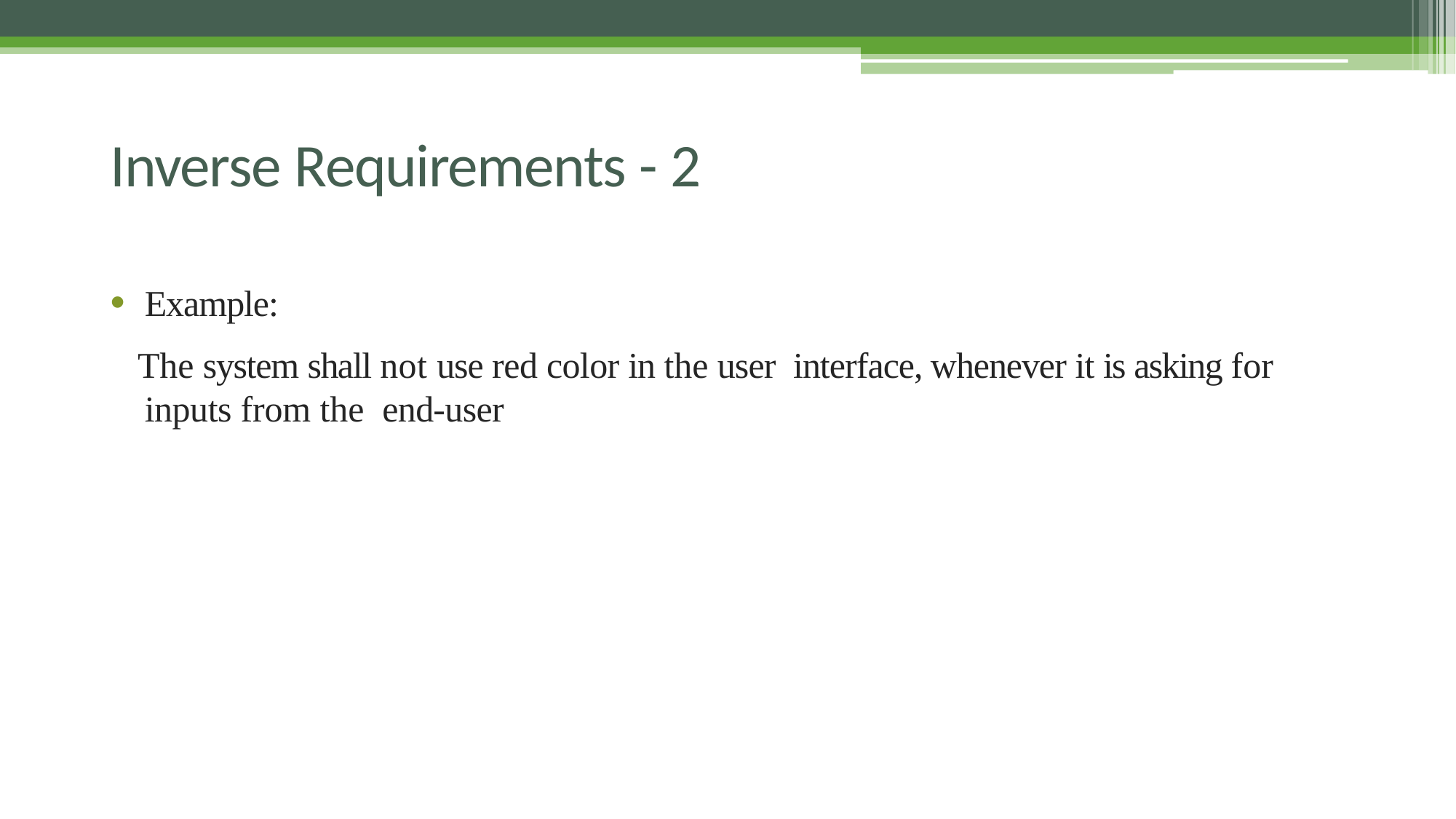

# Inverse Requirements - 2
Example:
The system shall not use red color in the user  interface, whenever it is asking for inputs from the  end-user
49